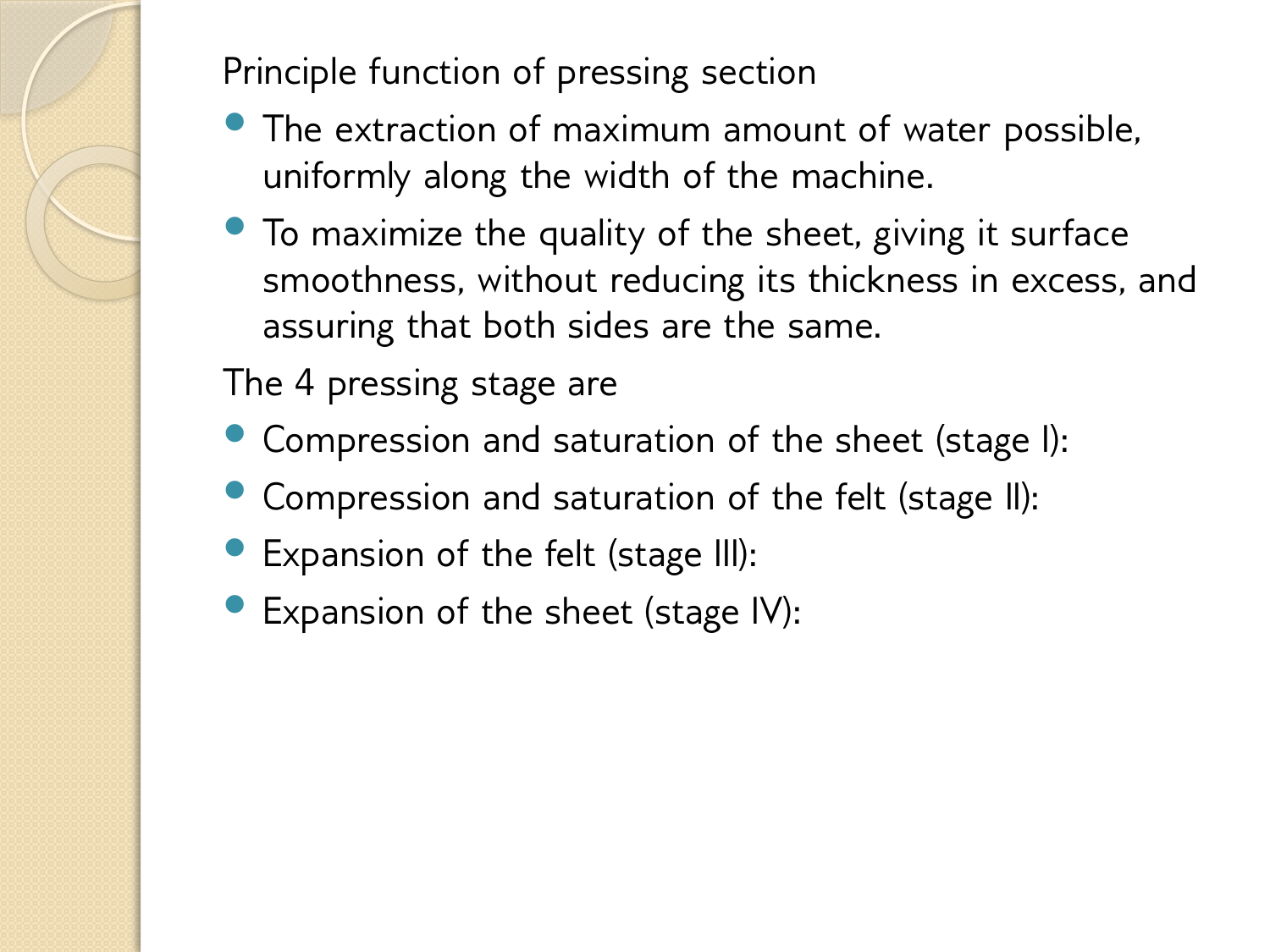

Principle function of pressing section
The extraction of maximum amount of water possible, uniformly along the width of the machine.
To maximize the quality of the sheet, giving it surface smoothness, without reducing its thickness in excess, and assuring that both sides are the same.
The 4 pressing stage are
Compression and saturation of the sheet (stage I):
Compression and saturation of the felt (stage II):
Expansion of the felt (stage III):
Expansion of the sheet (stage IV):